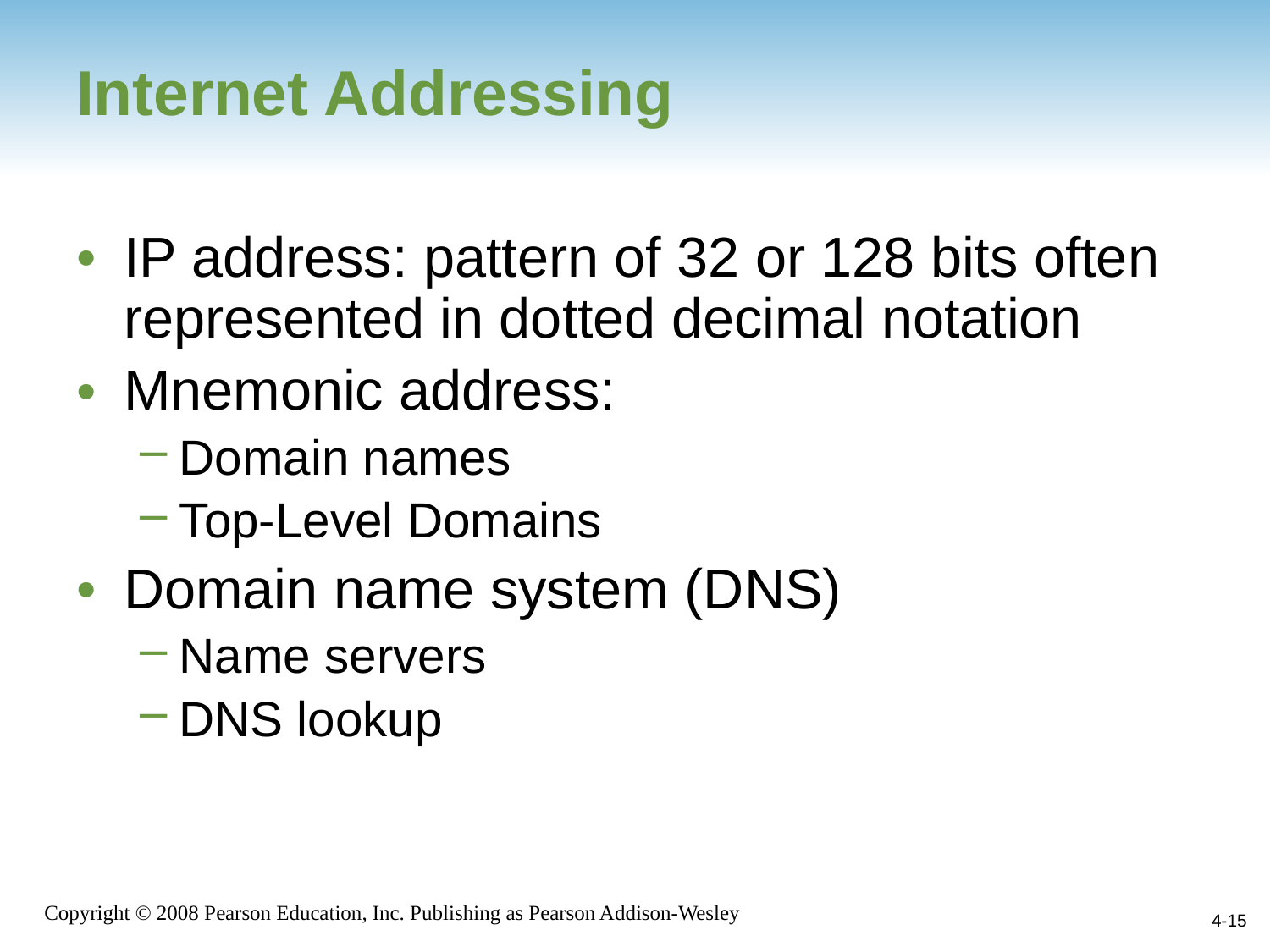

# Internet Addressing
IP address: pattern of 32 or 128 bits often represented in dotted decimal notation
Mnemonic address:
Domain names
Top-Level Domains
Domain name system (DNS)
Name servers
DNS lookup

4-15